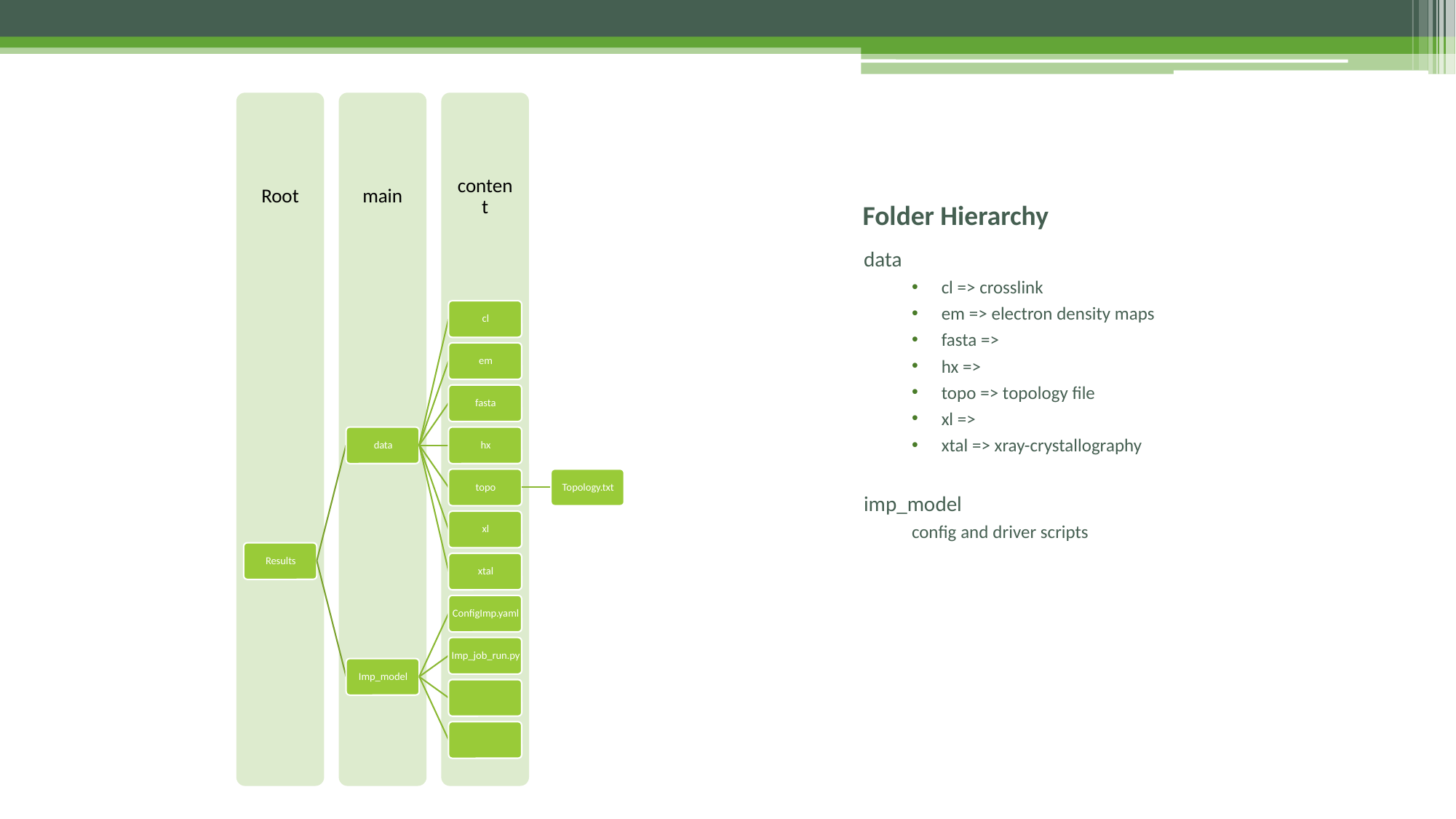

content
main
Root
Results

data

cl

em

fasta

hx

topo

Topology.txt

xl

xtal

Imp_model

ConfigImp.yaml

Imp_job_run.py

# Folder Hierarchy
data
cl => crosslink
em => electron density maps
fasta =>
hx =>
topo => topology file
xl =>
xtal => xray-crystallography

imp_model
config and driver scripts